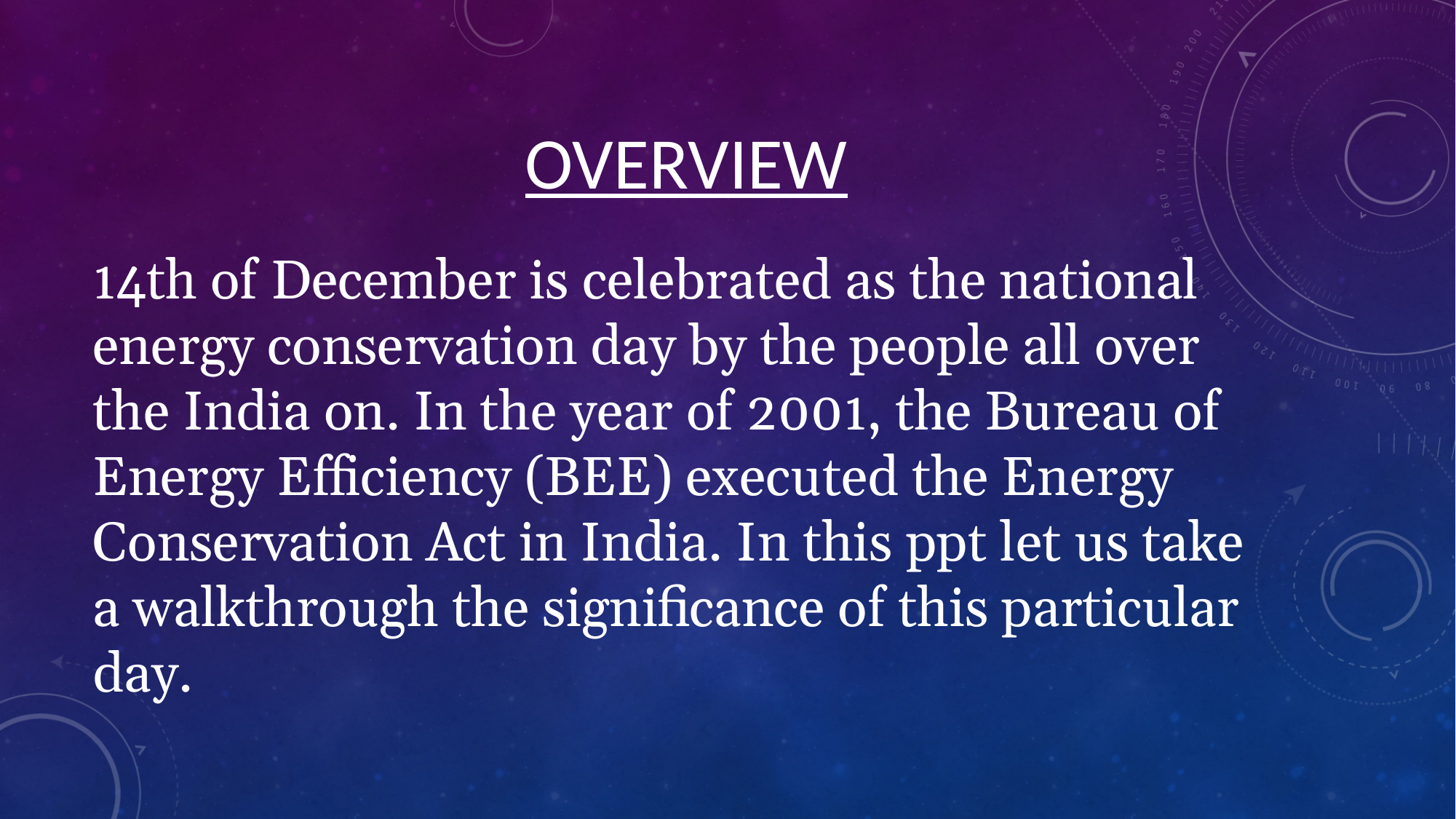

# OVERVIEW
14th of December is celebrated as the national energy conservation day by the people all over the India on. In the year of 2001, the Bureau of Energy Efficiency (BEE) executed the Energy Conservation Act in India. In this ppt let us take a walkthrough the significance of this particular day.